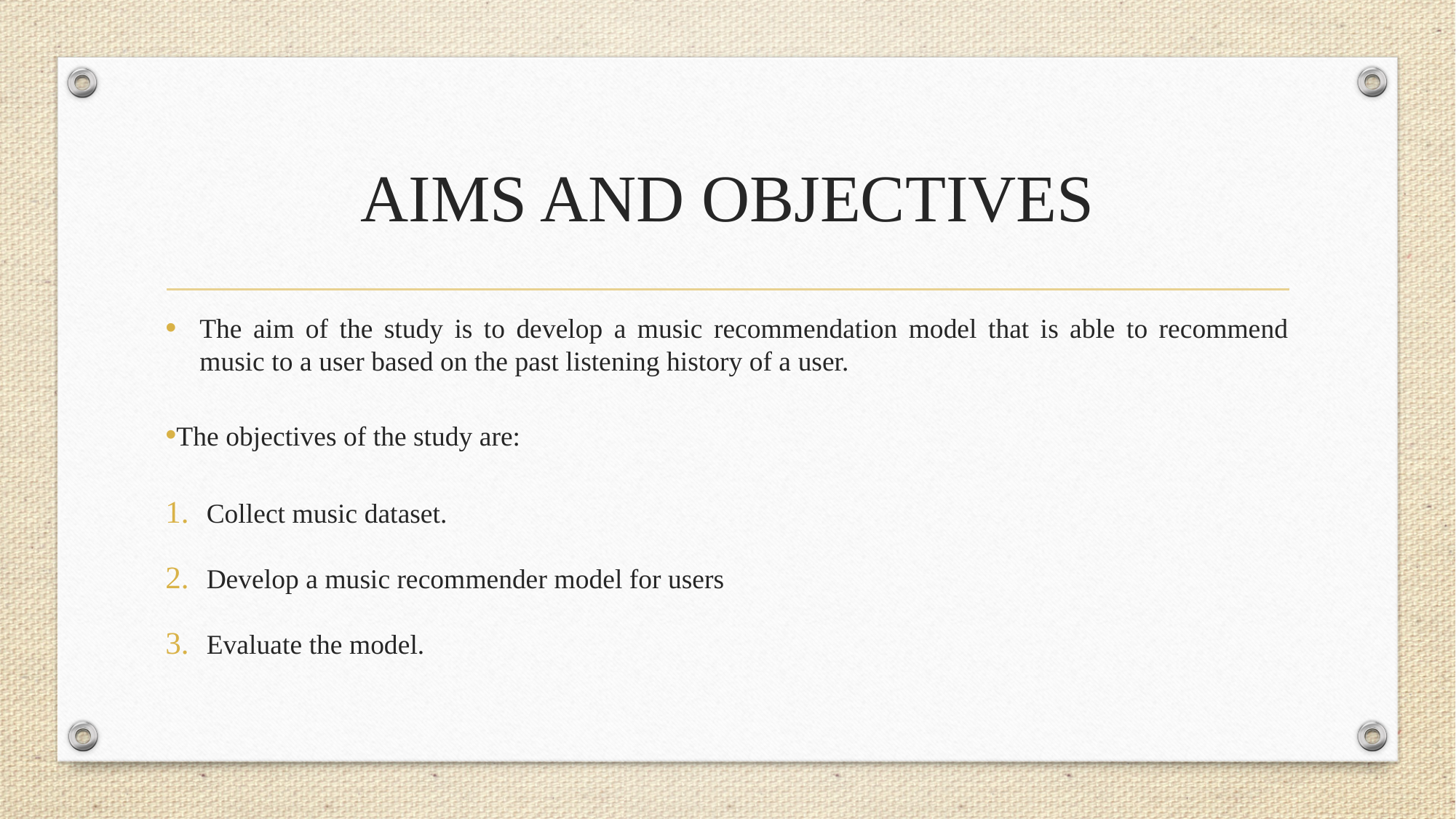

# AIMS AND OBJECTIVES
The aim of the study is to develop a music recommendation model that is able to recommend music to a user based on the past listening history of a user.
The objectives of the study are:
Collect music dataset.
Develop a music recommender model for users
Evaluate the model.